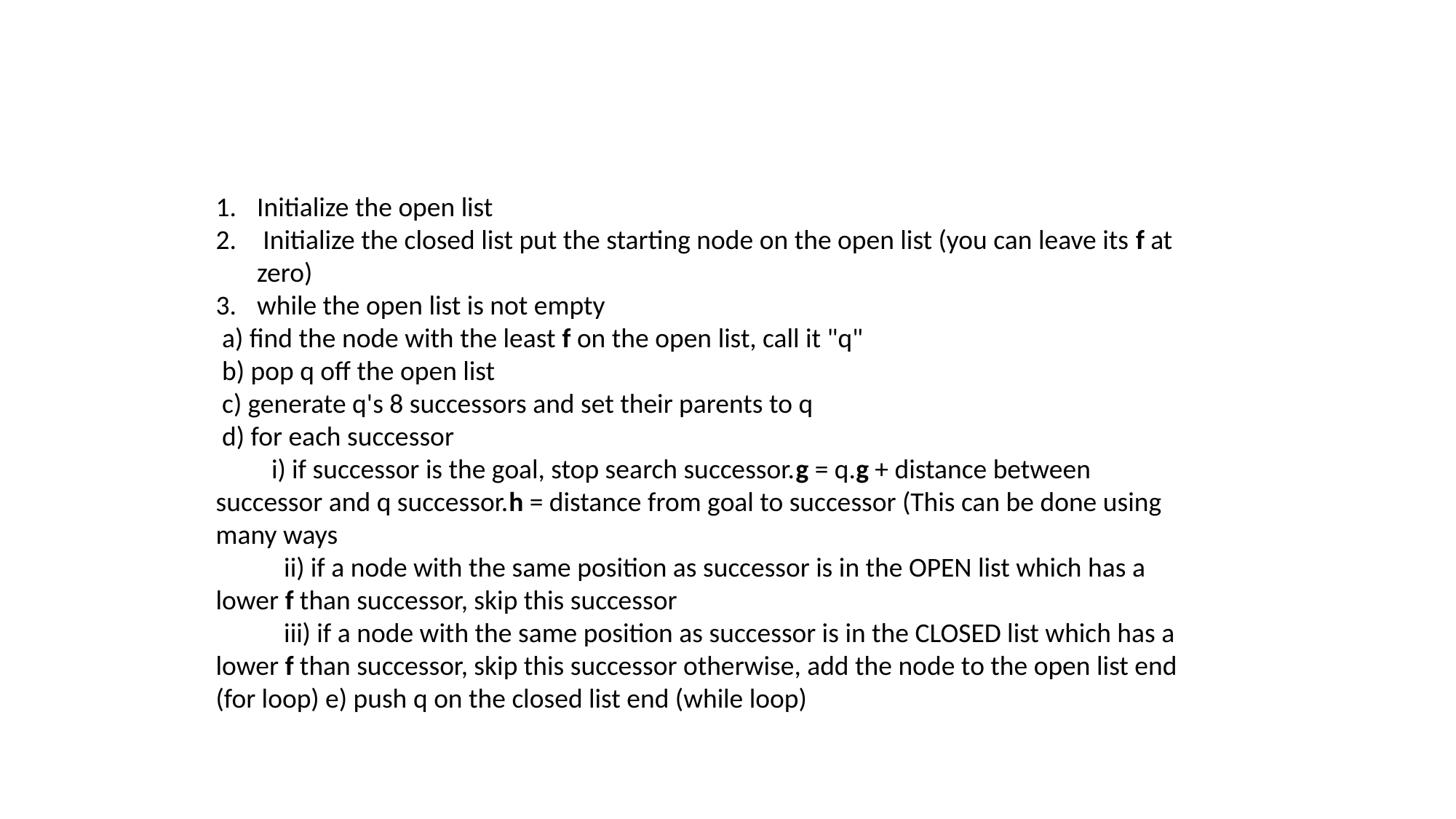

Initialize the open list
 Initialize the closed list put the starting node on the open list (you can leave its f at zero)
while the open list is not empty
 a) find the node with the least f on the open list, call it "q"
 b) pop q off the open list
 c) generate q's 8 successors and set their parents to q
 d) for each successor
         i) if successor is the goal, stop search successor.g = q.g + distance between          successor and q successor.h = distance from goal to successor (This can be done using many ways
           ii) if a node with the same position as successor is in the OPEN list which has a      lower f than successor, skip this successor
           iii) if a node with the same position as successor is in the CLOSED list which has a lower f than successor, skip this successor otherwise, add the node to the open list end (for loop) e) push q on the closed list end (while loop)